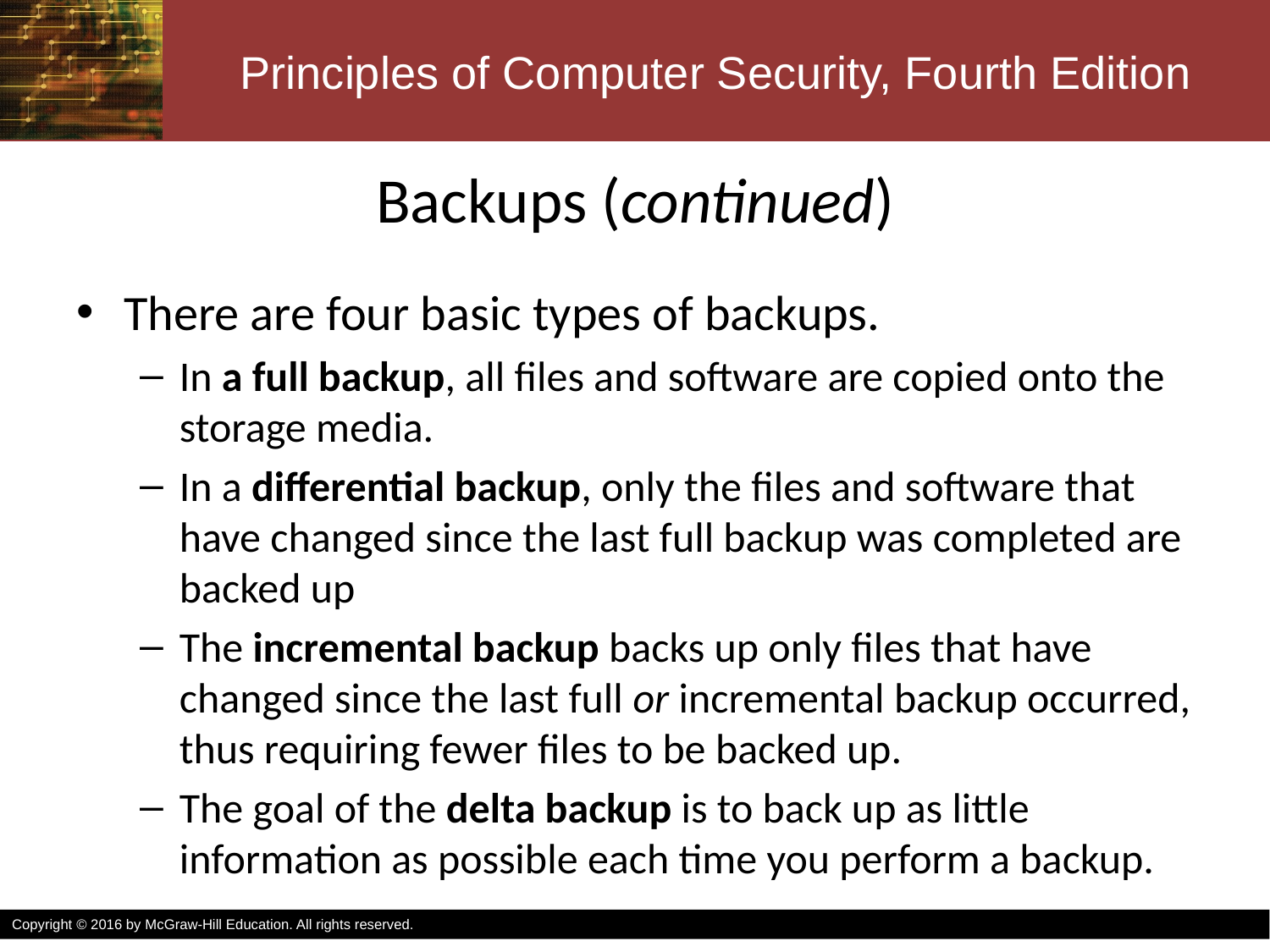

# Backups (continued)
There are four basic types of backups.
In a full backup, all files and software are copied onto the storage media.
In a differential backup, only the files and software that have changed since the last full backup was completed are backed up
The incremental backup backs up only files that have changed since the last full or incremental backup occurred, thus requiring fewer files to be backed up.
The goal of the delta backup is to back up as little information as possible each time you perform a backup.